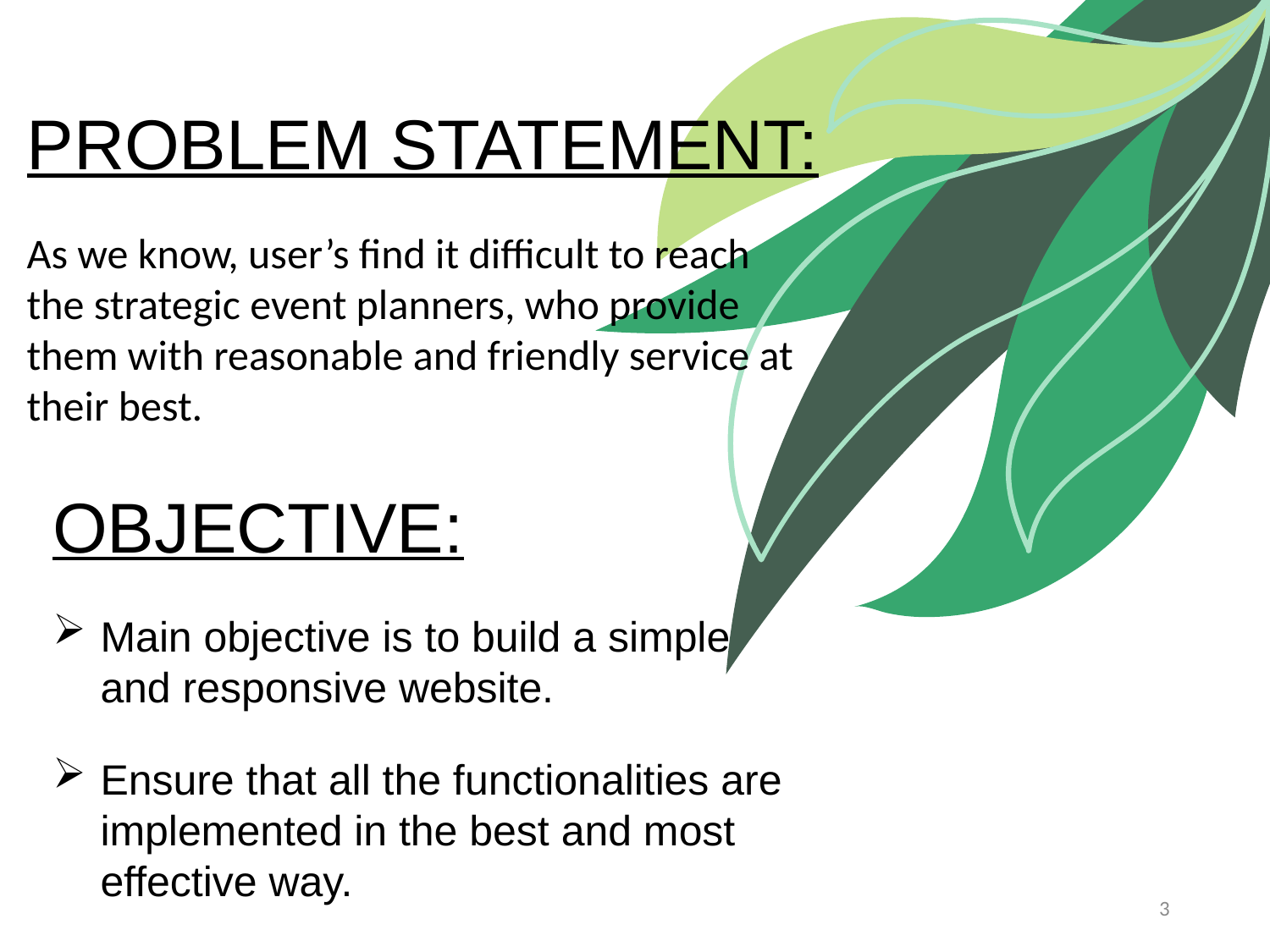

PROBLEM STATEMENT:

As we know, user’s find it difficult to reach
the strategic event planners, who provide
them with reasonable and friendly service at
their best.

OBJECTIVE:

Main objective is to build a simple and responsive website.

Ensure that all the functionalities are implemented in the best and most effective way.
3